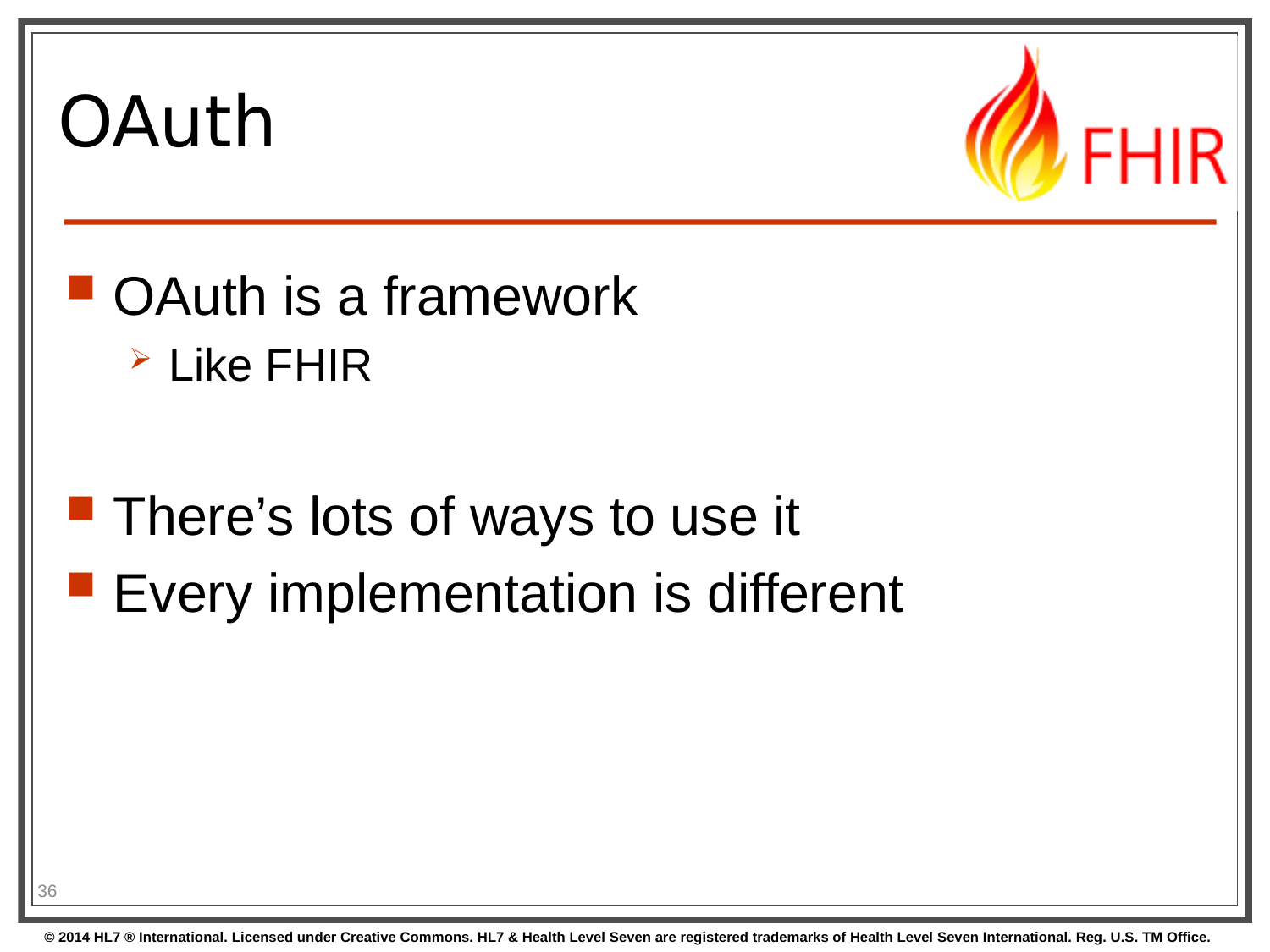

# OAuth
OAuth is a framework
Like FHIR

There’s lots of ways to use it
Every implementation is different
36